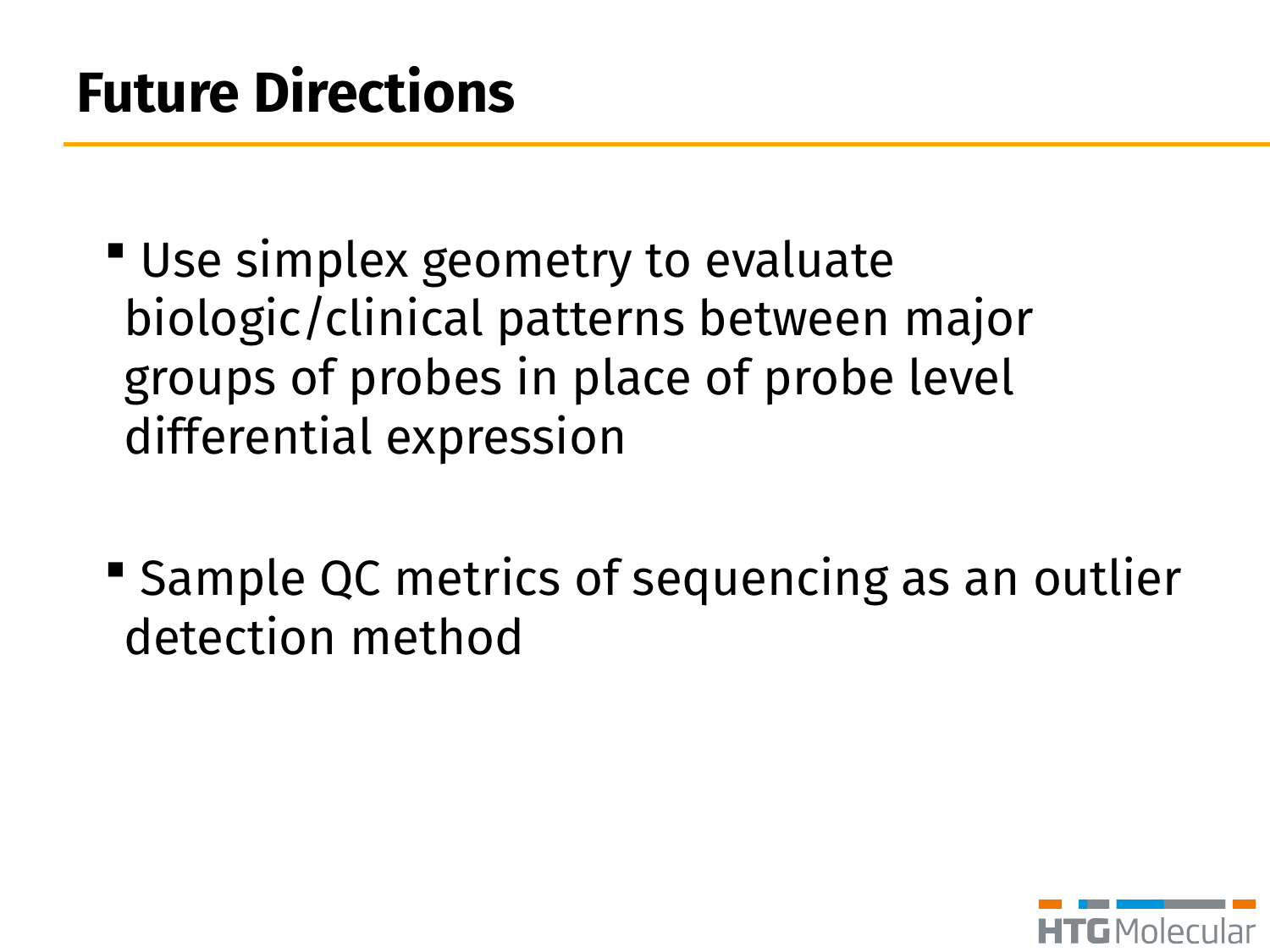

# Future Directions
 Use simplex geometry to evaluate biologic/clinical patterns between major groups of probes in place of probe level differential expression

 Sample QC metrics of sequencing as an outlier detection method